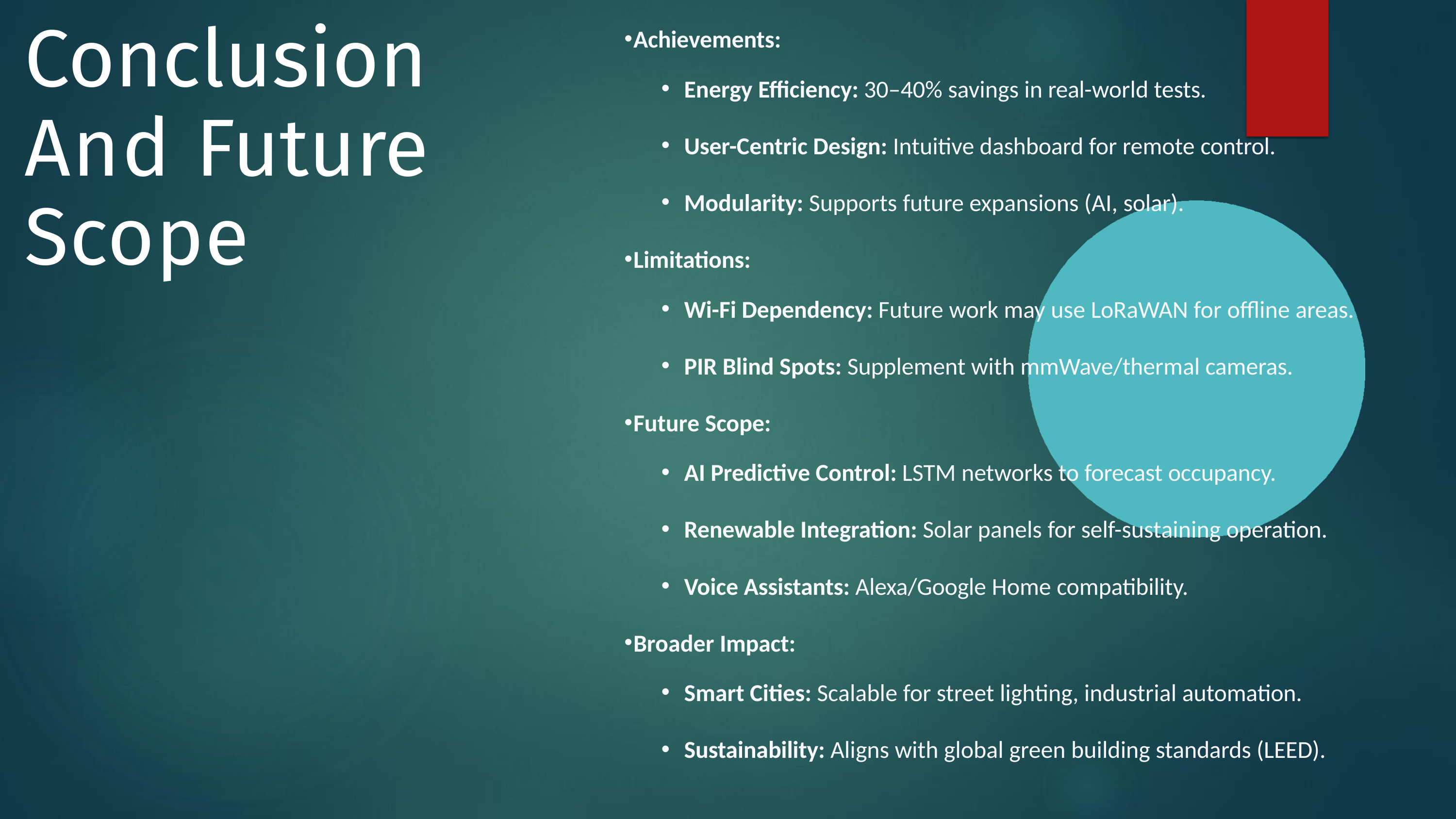

# Conclusion And Future Scope
Achievements:
Energy Efficiency: 30–40% savings in real-world tests.
User-Centric Design: Intuitive dashboard for remote control.
Modularity: Supports future expansions (AI, solar).
Limitations:
Wi-Fi Dependency: Future work may use LoRaWAN for offline areas.
PIR Blind Spots: Supplement with mmWave/thermal cameras.
Future Scope:
AI Predictive Control: LSTM networks to forecast occupancy.
Renewable Integration: Solar panels for self-sustaining operation.
Voice Assistants: Alexa/Google Home compatibility.
Broader Impact:
Smart Cities: Scalable for street lighting, industrial automation.
Sustainability: Aligns with global green building standards (LEED).